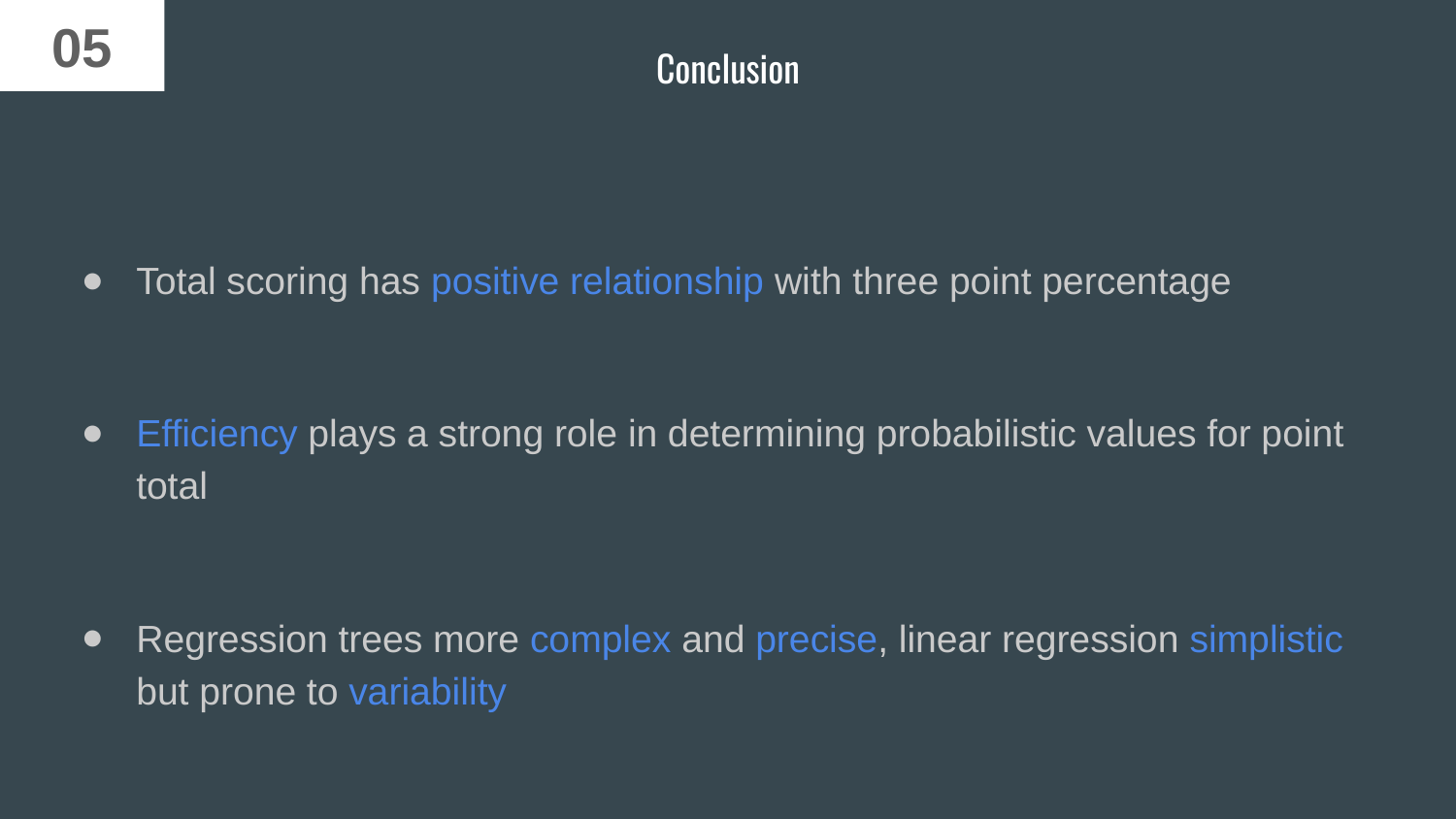

05
# Conclusion
Total scoring has positive relationship with three point percentage

Efficiency plays a strong role in determining probabilistic values for point total

Regression trees more complex and precise, linear regression simplistic but prone to variability